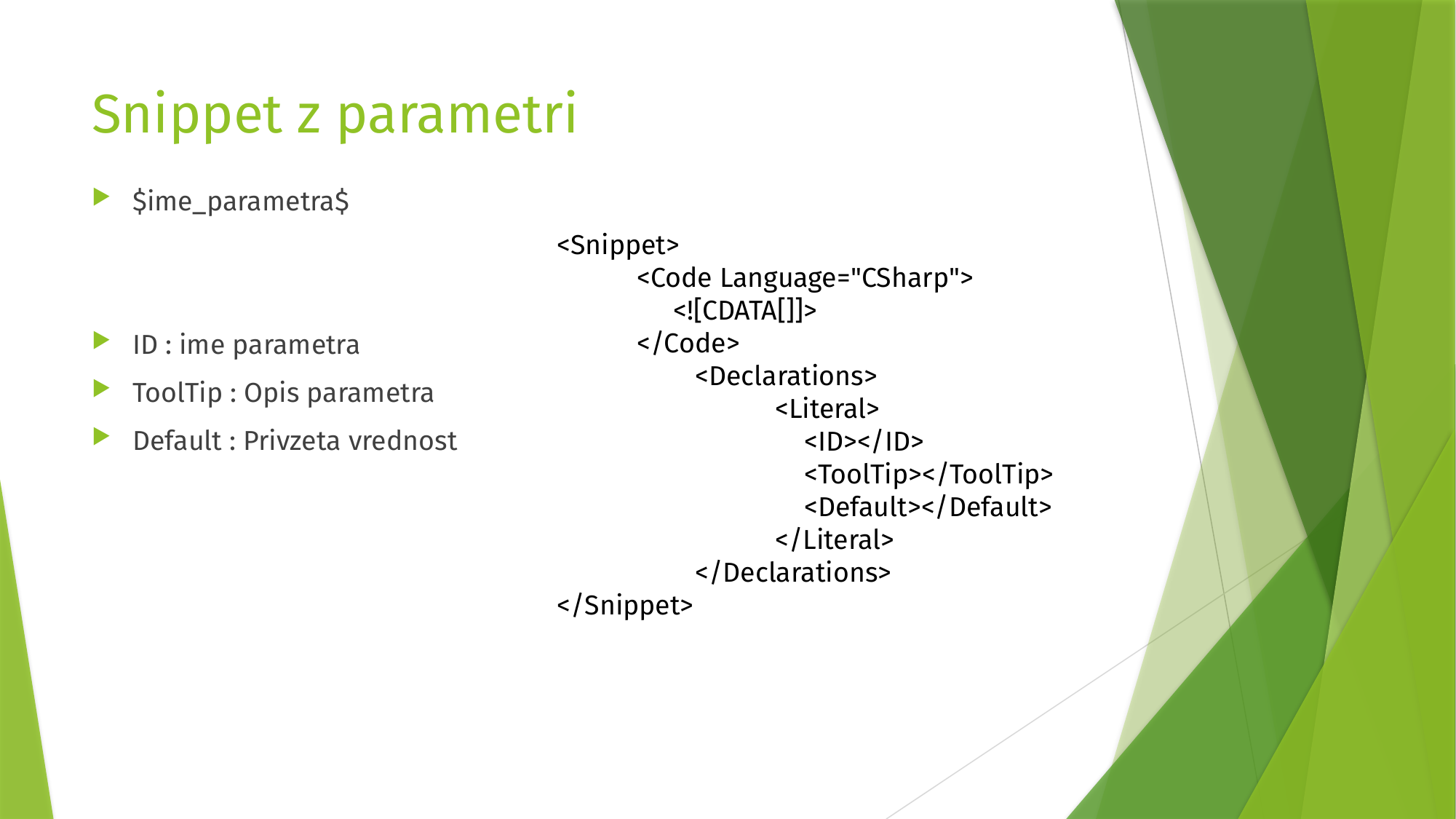

# Snippet z parametri
$ime_parametra$

ID : ime parametra
ToolTip : Opis parametra
Default : Privzeta vrednost
<Snippet>
           <Code Language="CSharp">
                <![CDATA[]]>
           </Code>
	    <Declarations>
	    	<Literal>
		    <ID></ID>
		    <ToolTip></ToolTip>
		    <Default></Default>
	 	</Literal>
	    </Declarations>
</Snippet>